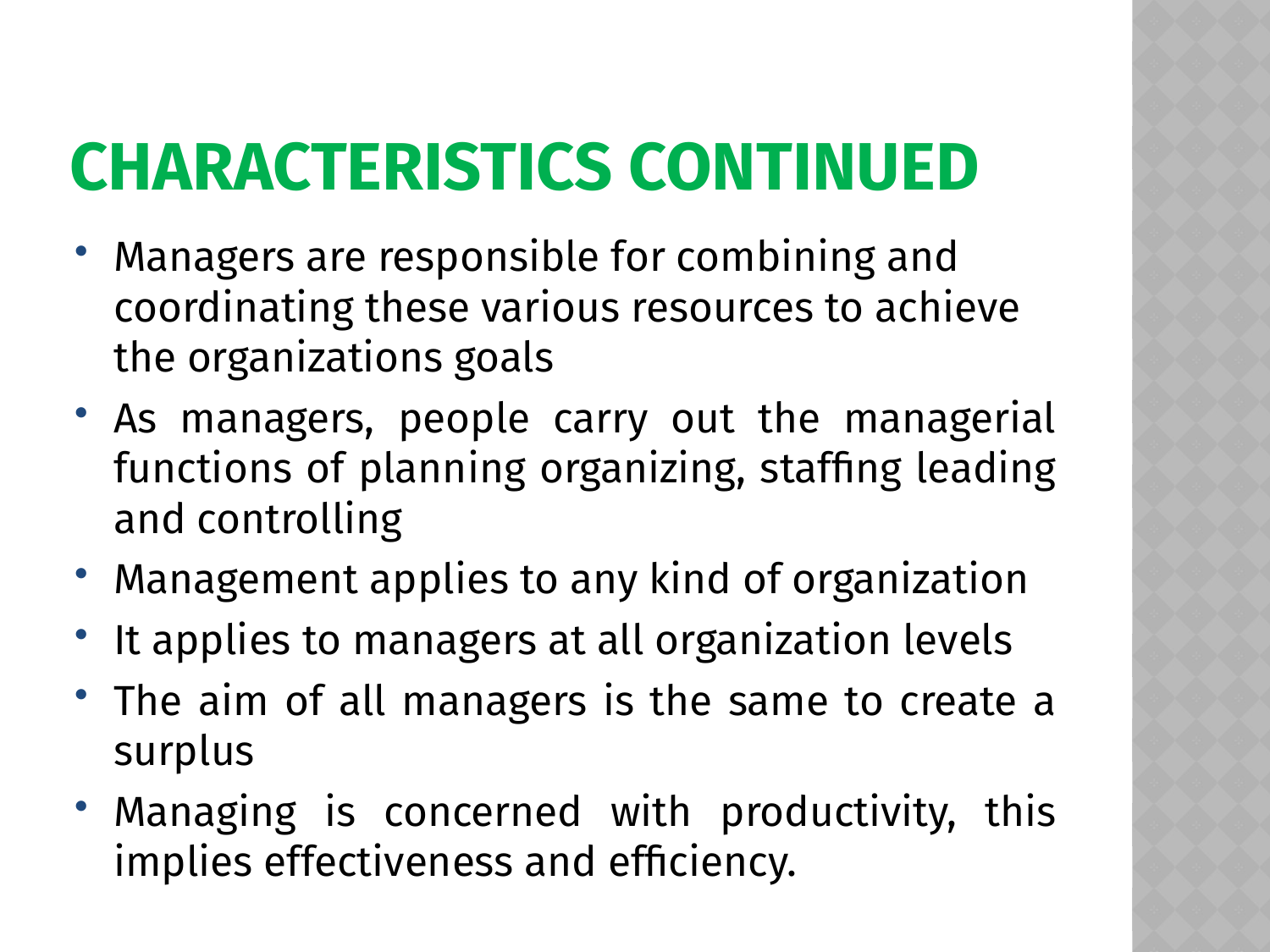

# characteristics continued
Managers are responsible for combining and coordinating these various resources to achieve the organizations goals
As managers, people carry out the managerial functions of planning organizing, staffing leading and controlling
Management applies to any kind of organization
It applies to managers at all organization levels
The aim of all managers is the same to create a surplus
Managing is concerned with productivity, this implies effectiveness and efficiency.